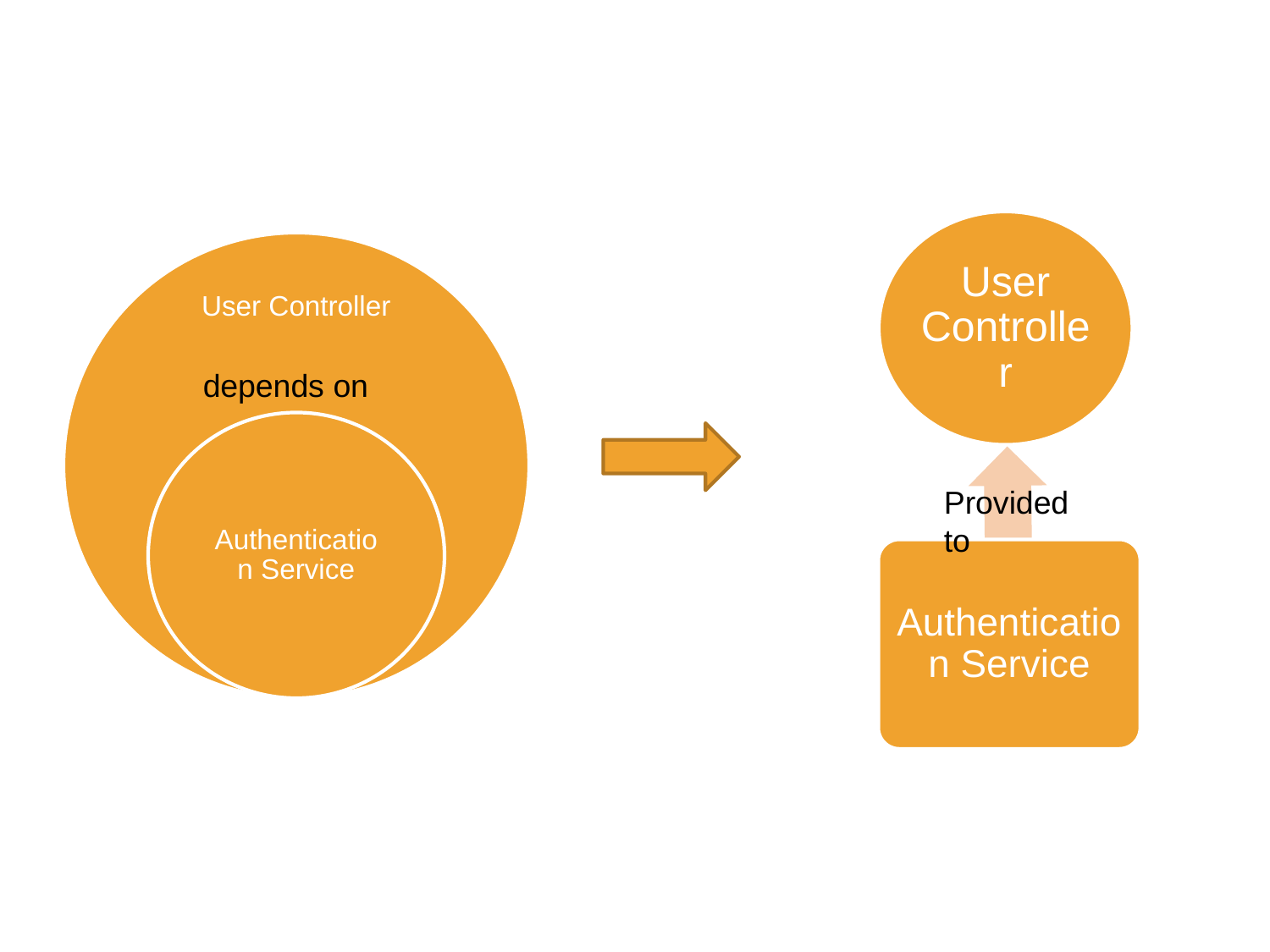

User Controller
Authentication Service
User Controller
Authentication Service
depends on

Provided to